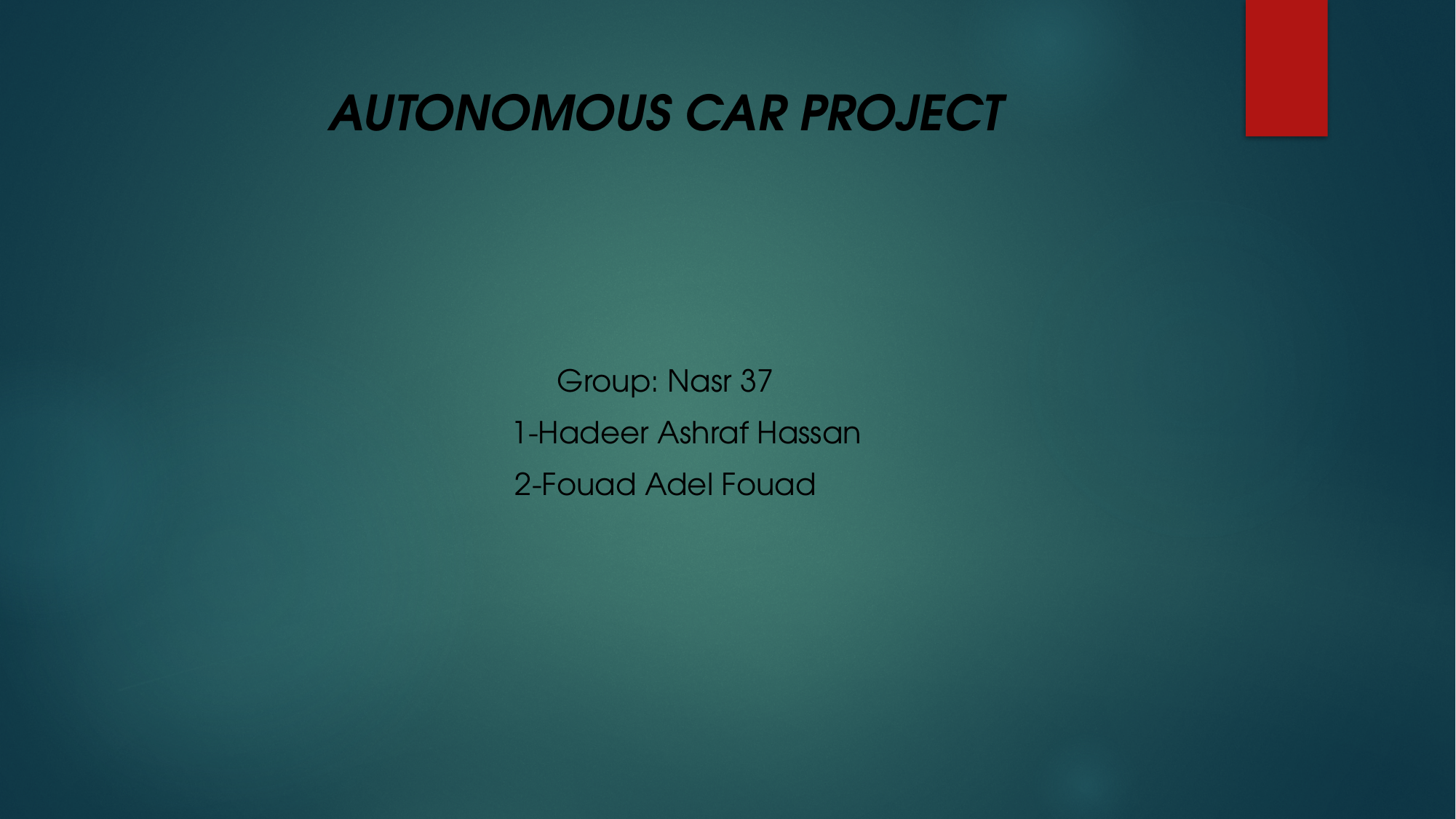

Autonomous car Project

Group: Nasr 37
     1-Hadeer Ashraf Hassan
2-Fouad Adel Fouad